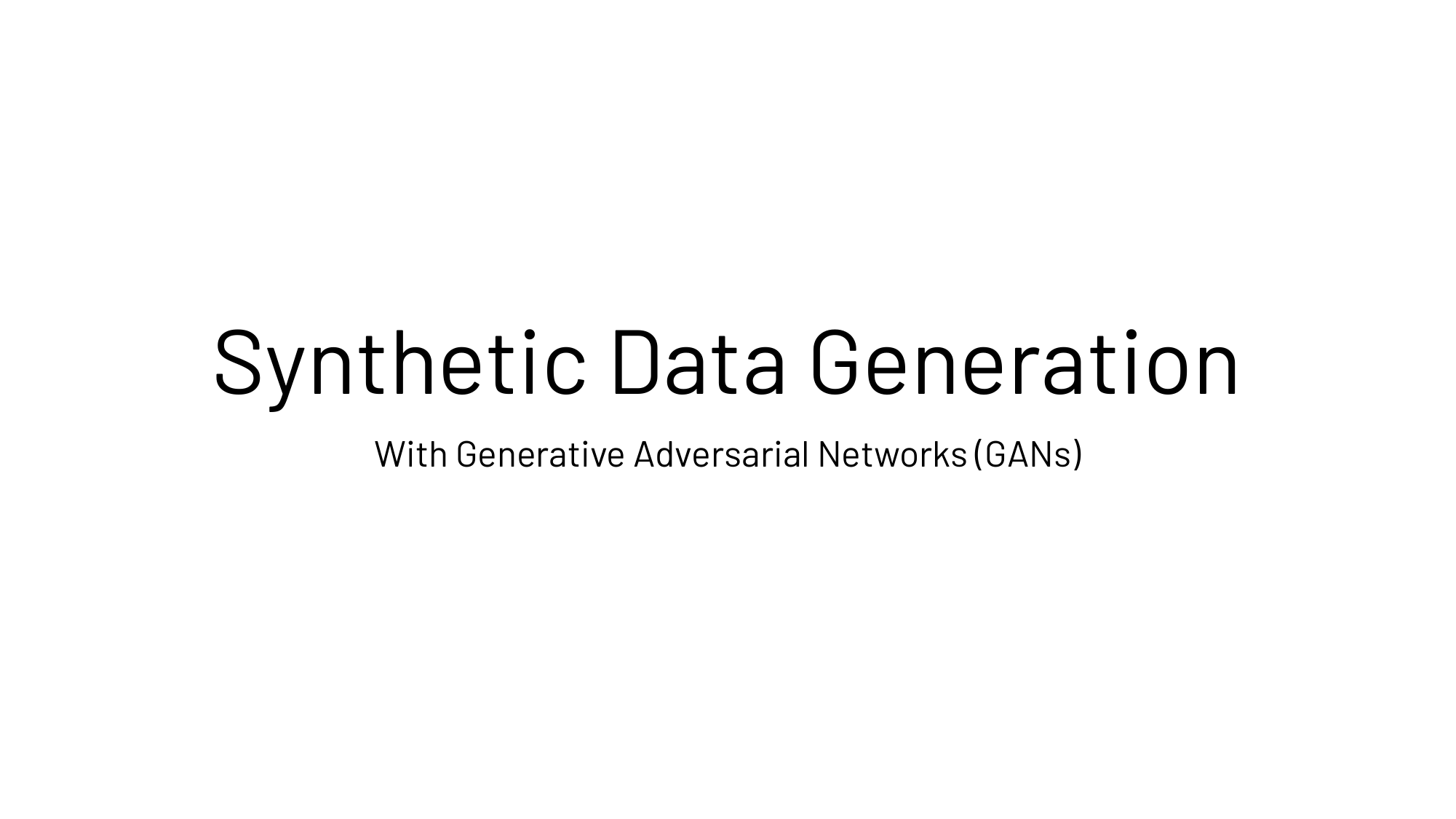

# Synthetic Data Generation
With Generative Adversarial Networks (GANs)